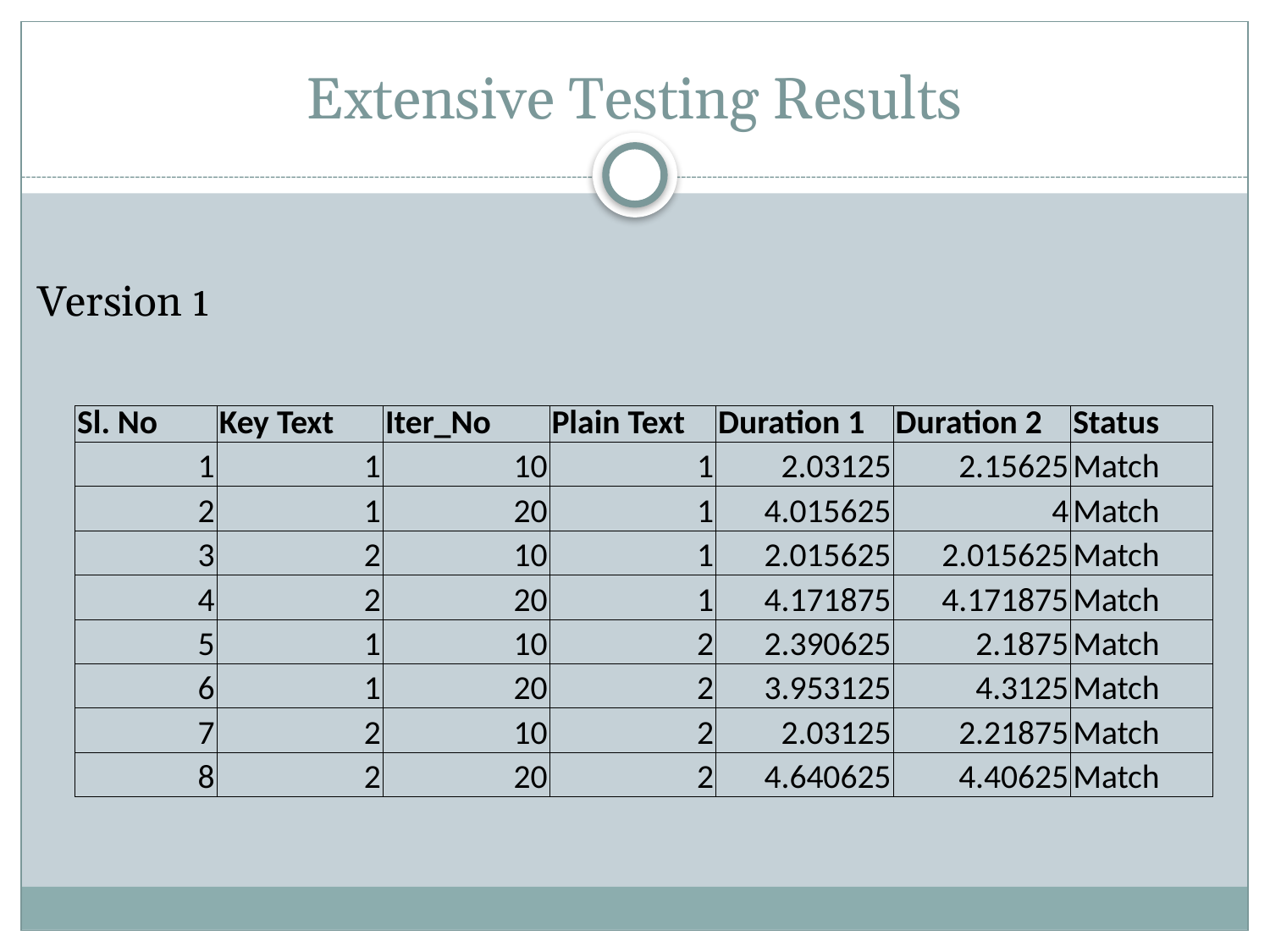

# Extensive Testing Results
Version 1

| Sl. No | Key Text | Iter\_No | Plain Text | Duration 1 | Duration 2 | Status |
| --- | --- | --- | --- | --- | --- | --- |
| 1 | 1 | 10 | 1 | 2.03125 | 2.15625 | Match |
| 2 | 1 | 20 | 1 | 4.015625 | 4 | Match |
| 3 | 2 | 10 | 1 | 2.015625 | 2.015625 | Match |
| 4 | 2 | 20 | 1 | 4.171875 | 4.171875 | Match |
| 5 | 1 | 10 | 2 | 2.390625 | 2.1875 | Match |
| 6 | 1 | 20 | 2 | 3.953125 | 4.3125 | Match |
| 7 | 2 | 10 | 2 | 2.03125 | 2.21875 | Match |
| 8 | 2 | 20 | 2 | 4.640625 | 4.40625 | Match |